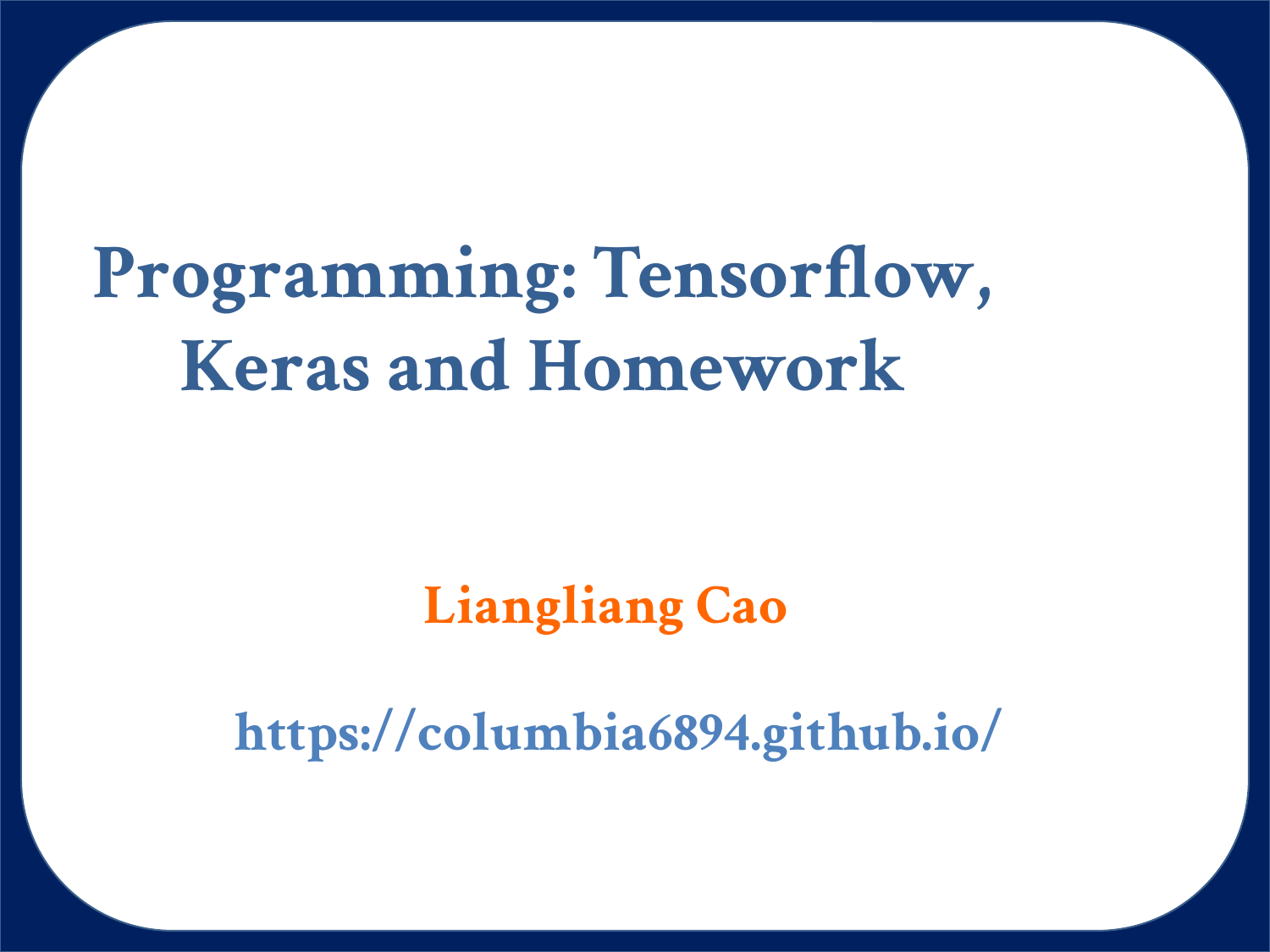

Programming: Tensorflow, Keras and Homework
Liangliang Cao
https://columbia6894.github.io/
18